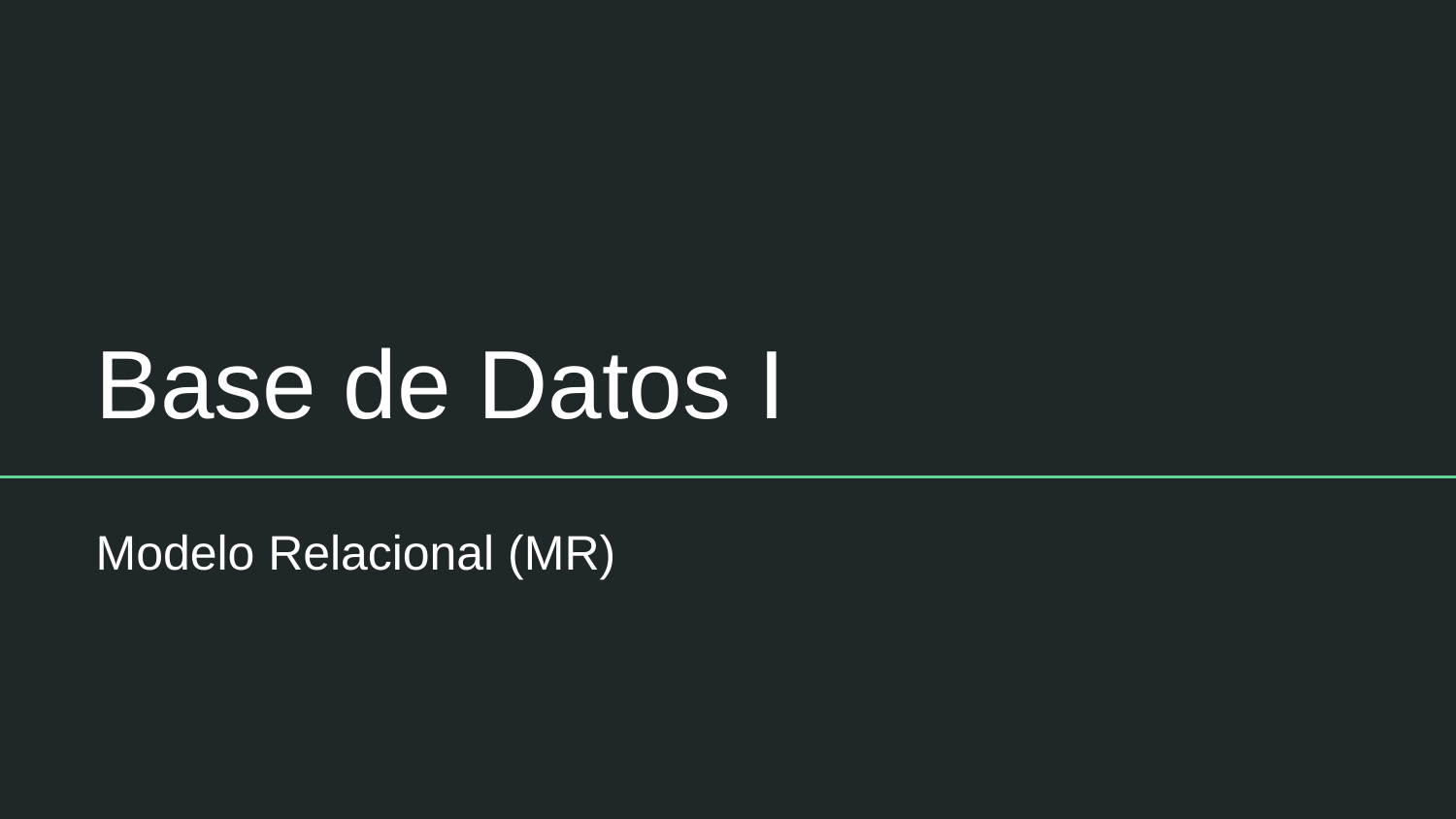

# Base de Datos I
Modelo Relacional (MR)